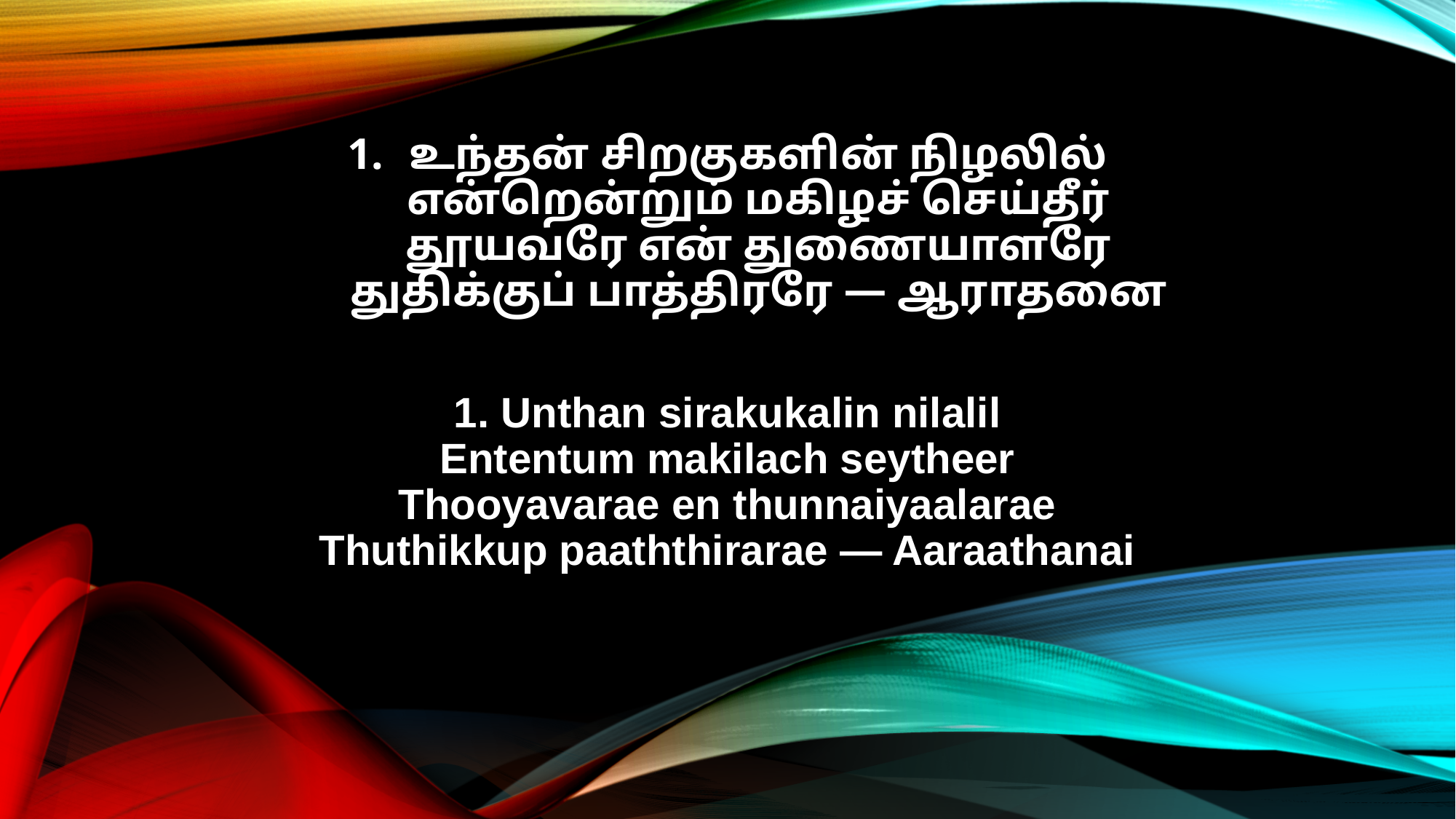

உந்தன் சிறகுகளின் நிழலில்
என்றென்றும் மகிழச் செய்தீர்
தூயவரே என் துணையாளரே
துதிக்குப் பாத்திரரே — ஆராதனை

1. Unthan sirakukalin nilalil
Ententum makilach seytheer
Thooyavarae en thunnaiyaalarae
Thuthikkup paaththirarae — Aaraathanai